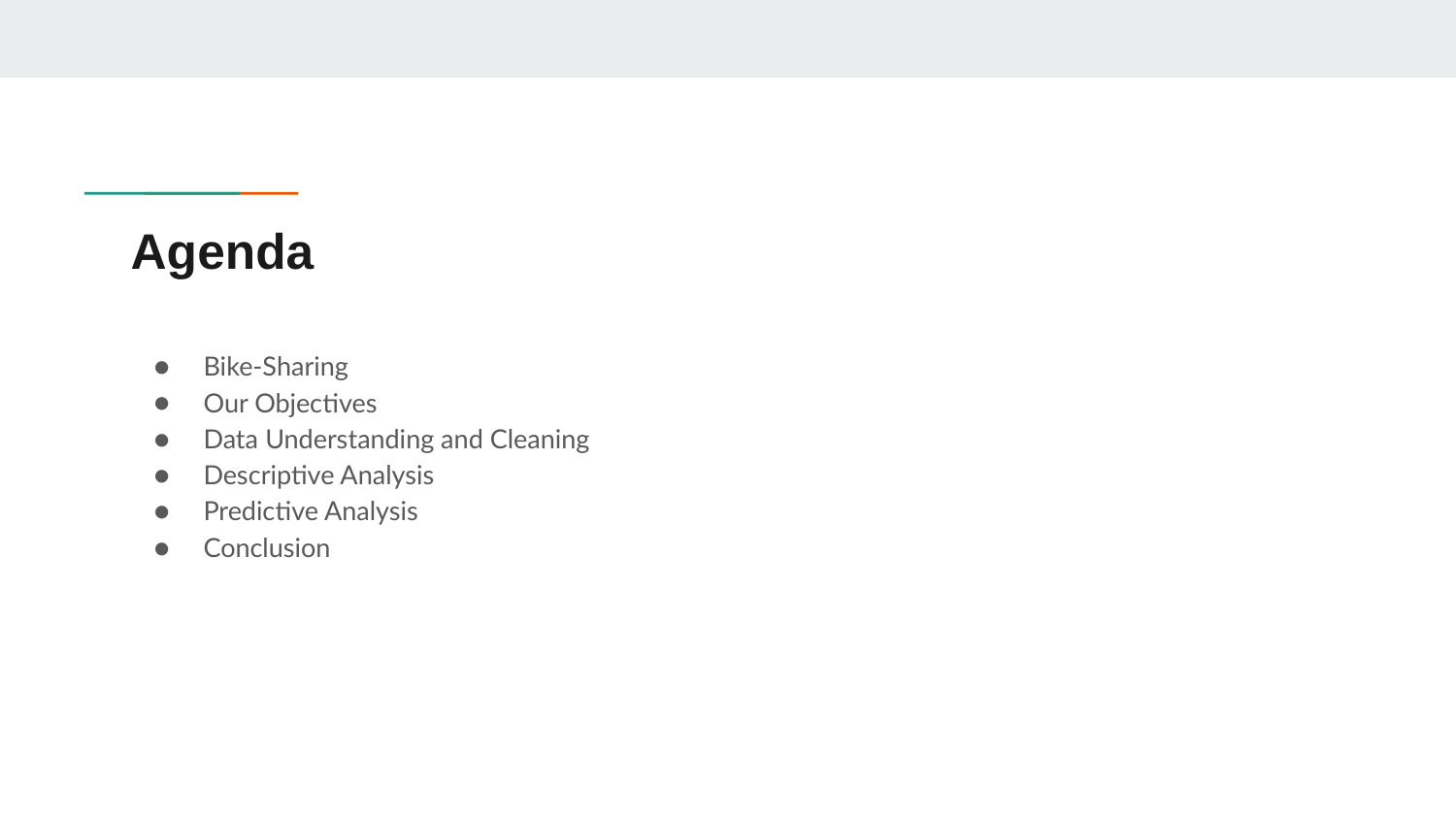

# Agenda
Bike-Sharing
Our Objectives
Data Understanding and Cleaning
Descriptive Analysis
Predictive Analysis
Conclusion